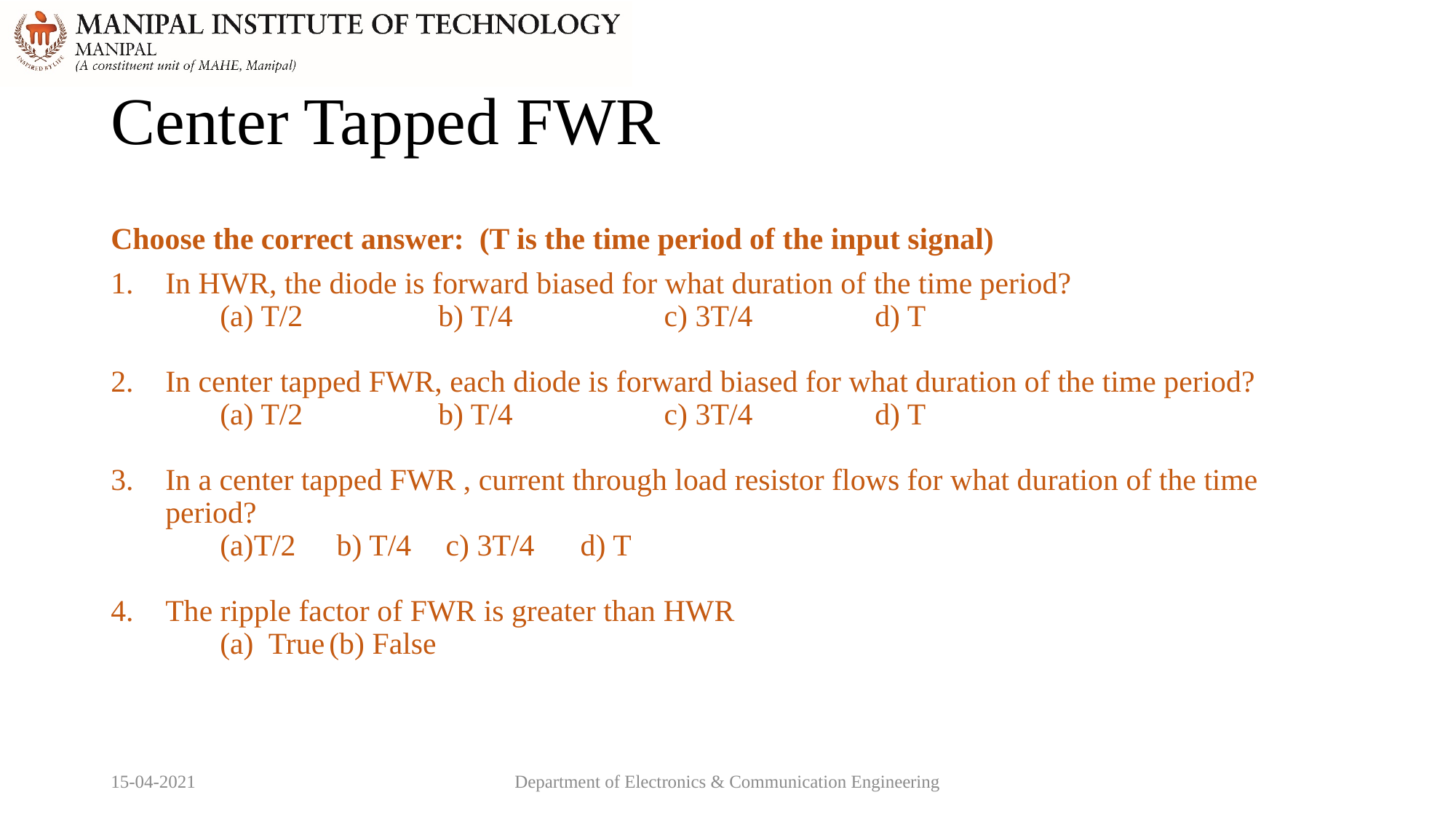

# Center Tapped FWR
Choose the correct answer:  (T is the time period of the input signal)

In HWR, the diode is forward biased for what duration of the time period?
	(a) T/2  	 	b) T/4  		 c) 3T/4      	d) T

In center tapped FWR, each diode is forward biased for what duration of the time period?
	(a) T/2  	 	b) T/4  		 c) 3T/4      	d) T

In a center tapped FWR , current through load resistor flows for what duration of the time period?
	(a)T/2  	 b) T/4  	 c) 3T/4      d) T

The ripple factor of FWR is greater than HWR
	(a)  True	(b) False
15-04-2021
Department of Electronics & Communication Engineering
25